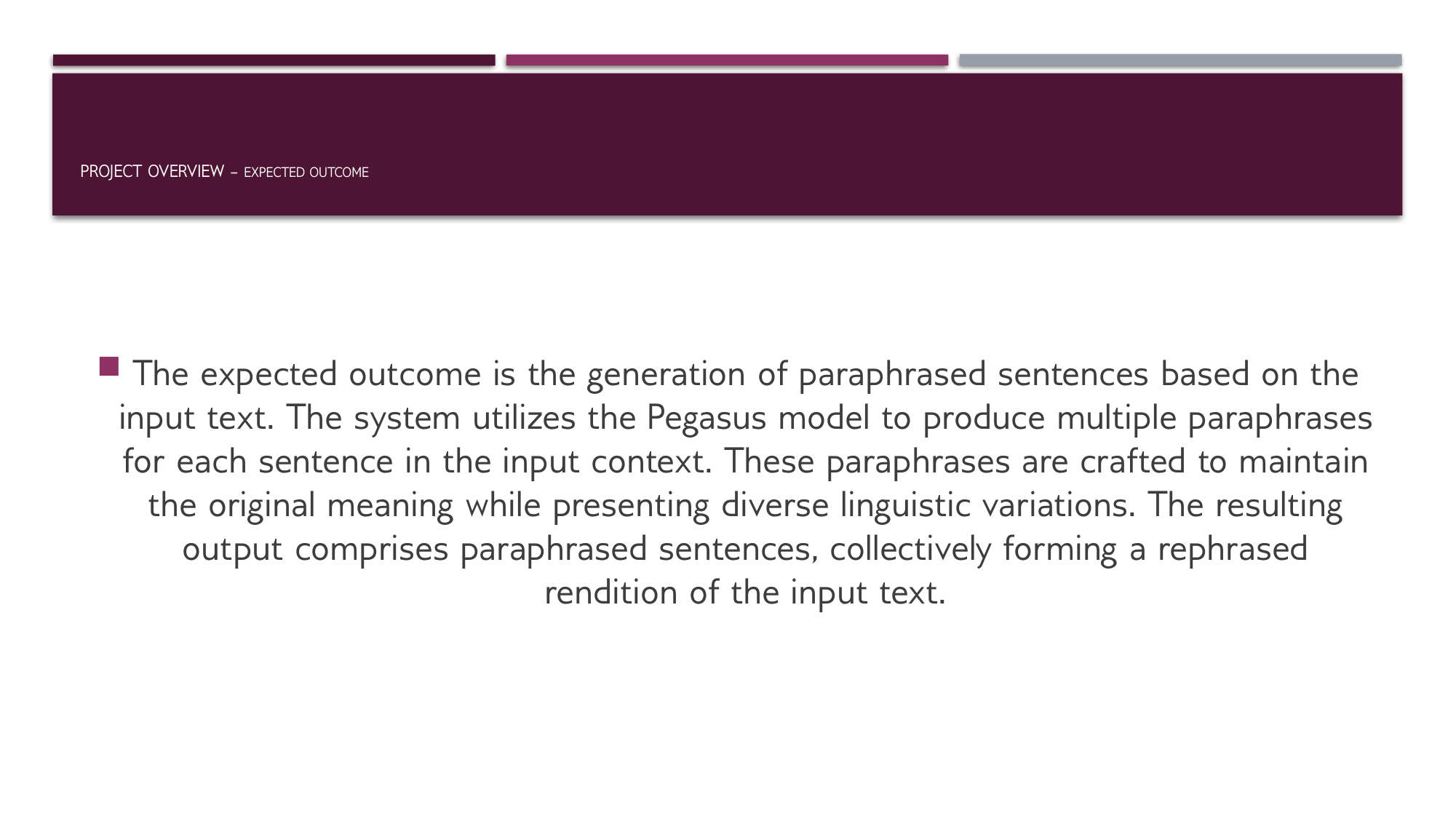

# project overview – expected outcome
The expected outcome is the generation of paraphrased sentences based on the input text. The system utilizes the Pegasus model to produce multiple paraphrases for each sentence in the input context. These paraphrases are crafted to maintain the original meaning while presenting diverse linguistic variations. The resulting output comprises paraphrased sentences, collectively forming a rephrased rendition of the input text.